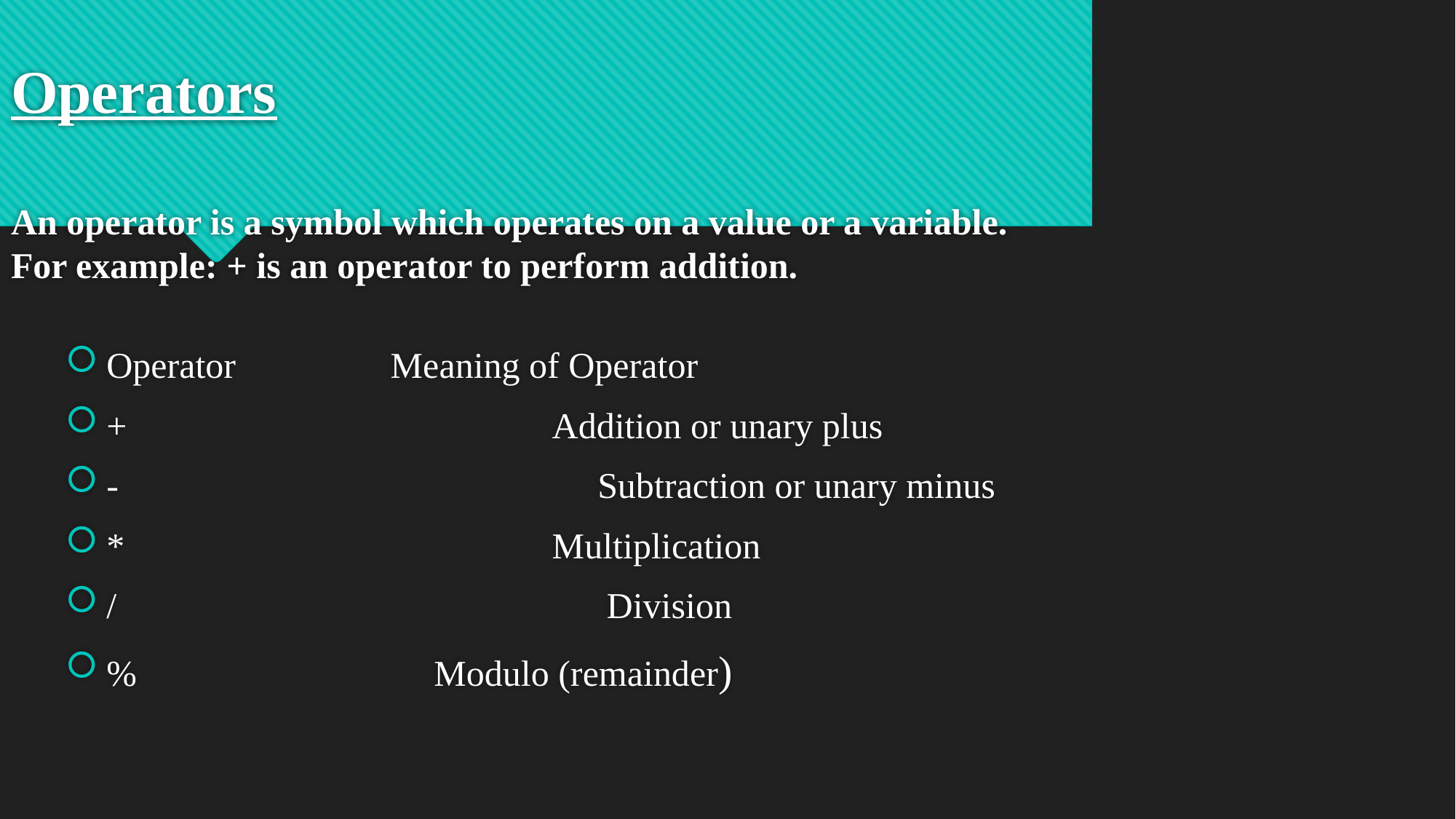

# Operators An operator is a symbol which operates on a value or a variable. For example: + is an operator to perform addition.
Operator                 Meaning of Operator
+			             Addition or unary plus
-			                  Subtraction or unary minus
*			             Multiplication
/			                   Division
%	                        Modulo (remainder)